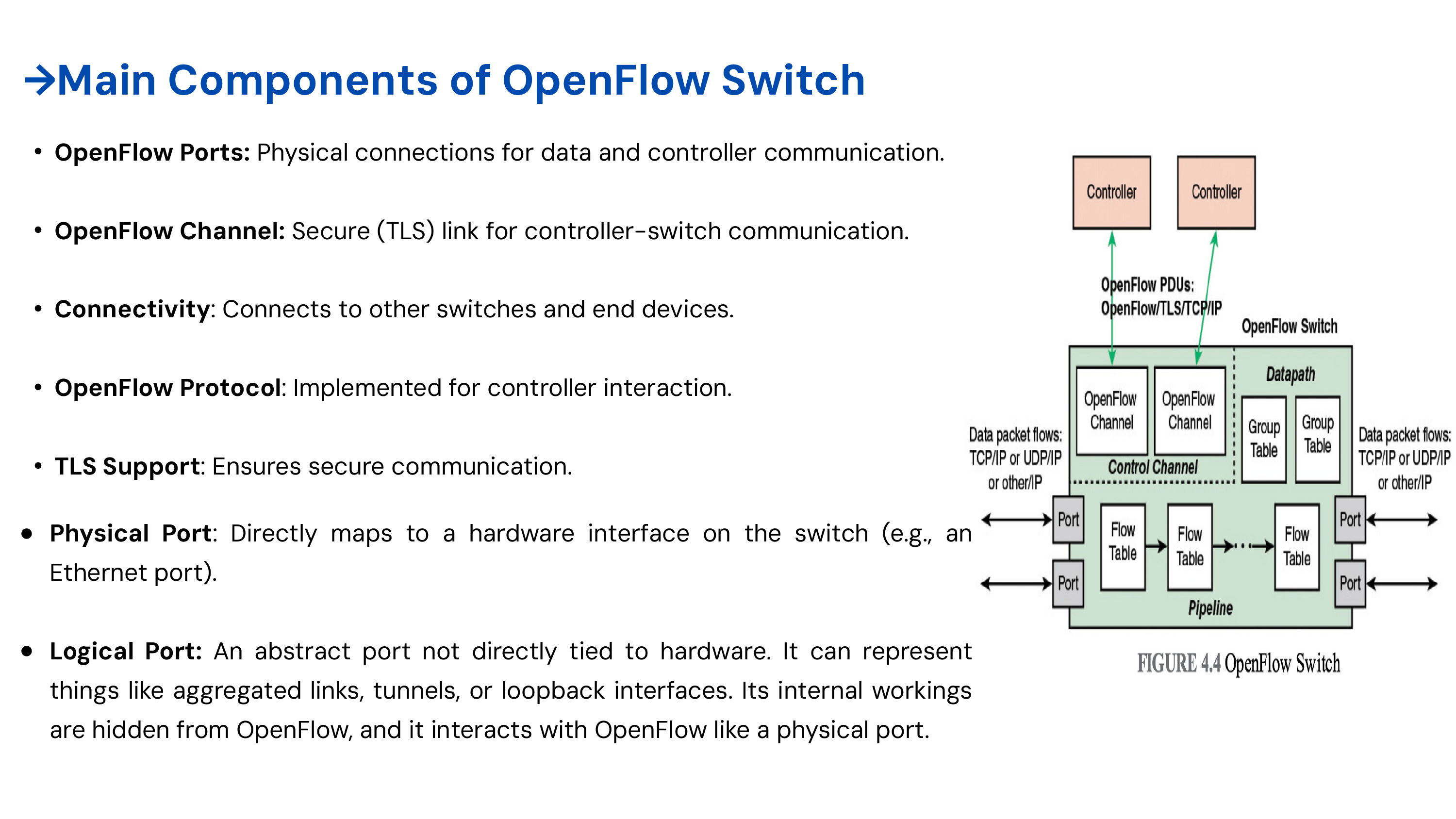

→Main Components of OpenFlow Switch

OpenFlow Ports: Physical connections for data and controller communication.

OpenFlow Channel: Secure (TLS) link for controller-switch communication.

Connectivity: Connects to other switches and end devices.

OpenFlow Protocol: Implemented for controller interaction.

TLS Support: Ensures secure communication.

Physical Port: Directly maps to a hardware interface on the switch (e.g., an Ethernet port).

Logical Port: An abstract port not directly tied to hardware. It can represent things like aggregated links, tunnels, or loopback interfaces. Its internal workings are hidden from OpenFlow, and it interacts with OpenFlow like a physical port.